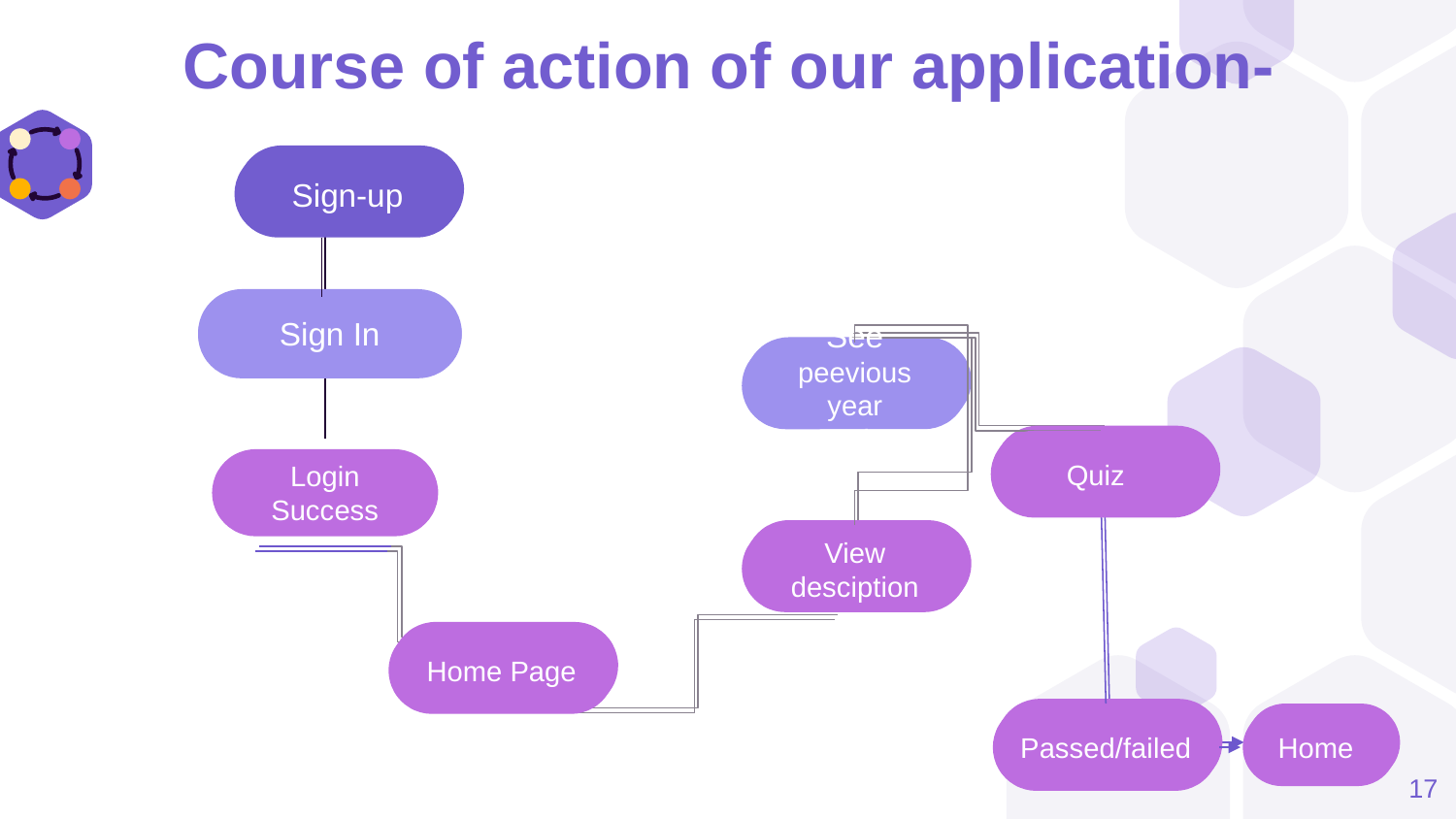

# Course of action of our application-

Welcome Page
Sign-up
Sign In
Sign In/Sign up
Select time
See peevious year questions
Select Quantity
Quiz
Login Success
Details Entry Page
View desciption
Home Page
Home Page
Order confirmed
Home
Passed/failed
Home
17